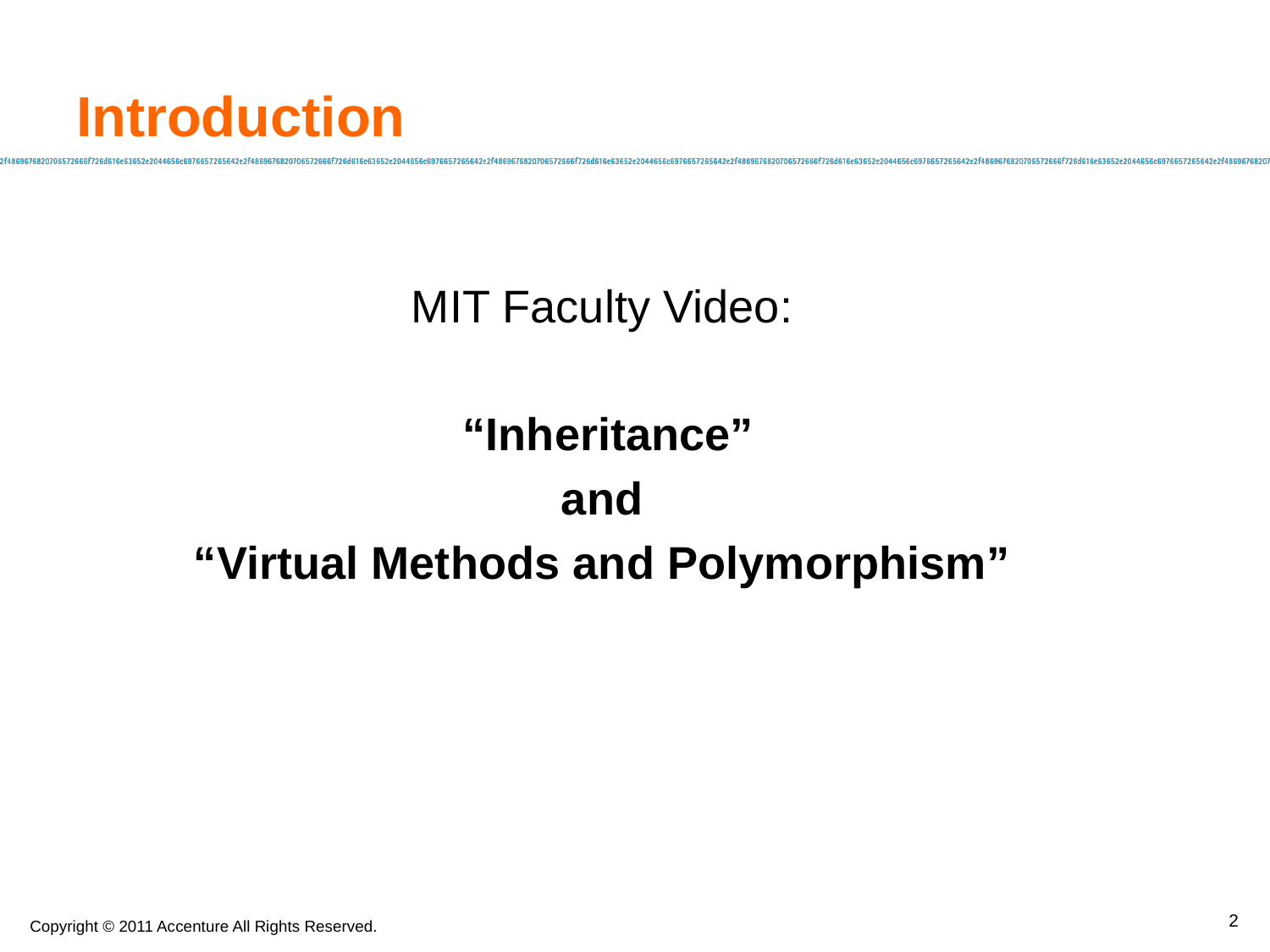

Introduction
MIT Faculty Video:

“Inheritance”
and
“Virtual Methods and Polymorphism”
2